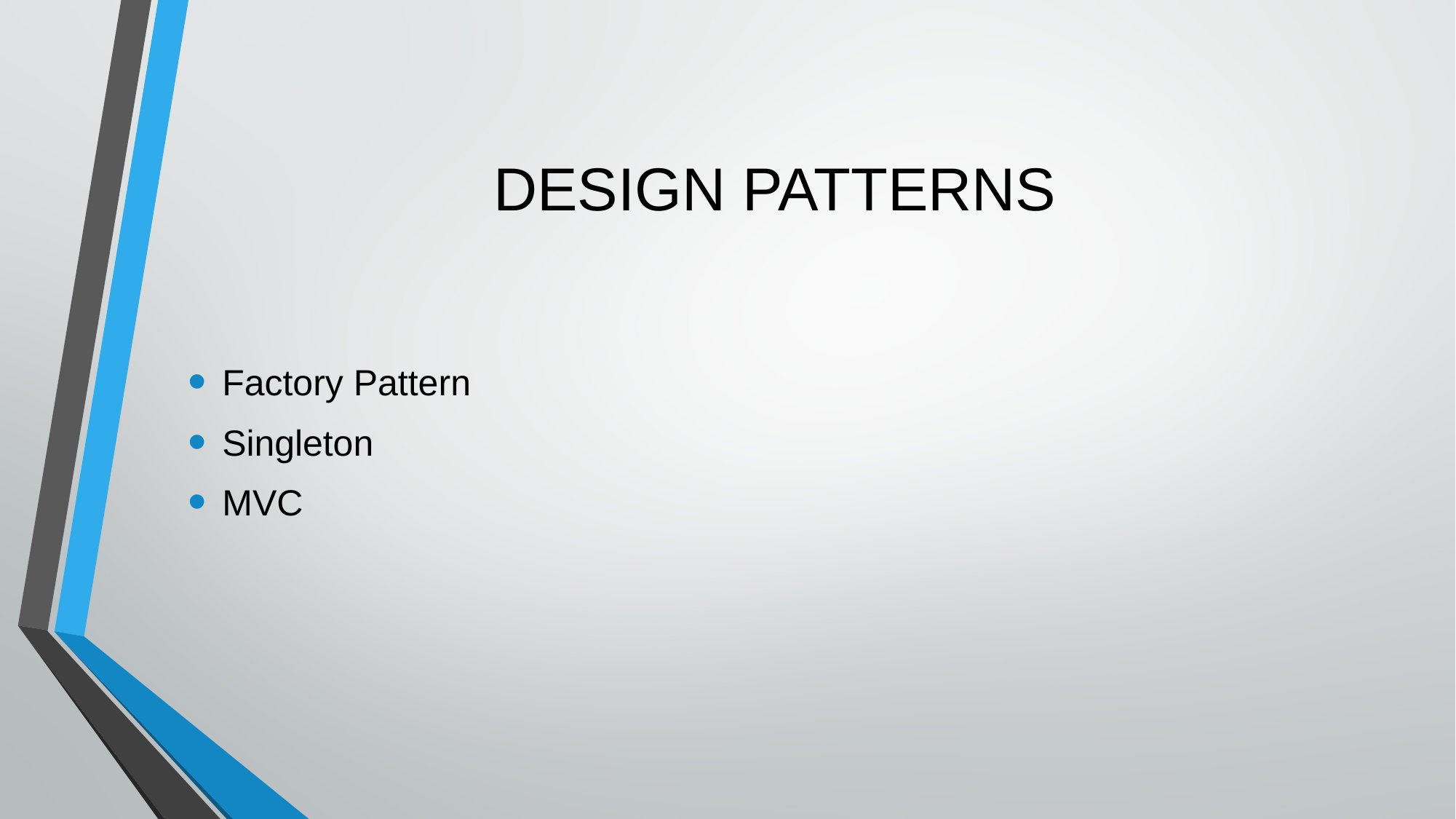

# DESIGN PATTERNS
Factory Pattern
Singleton
MVC